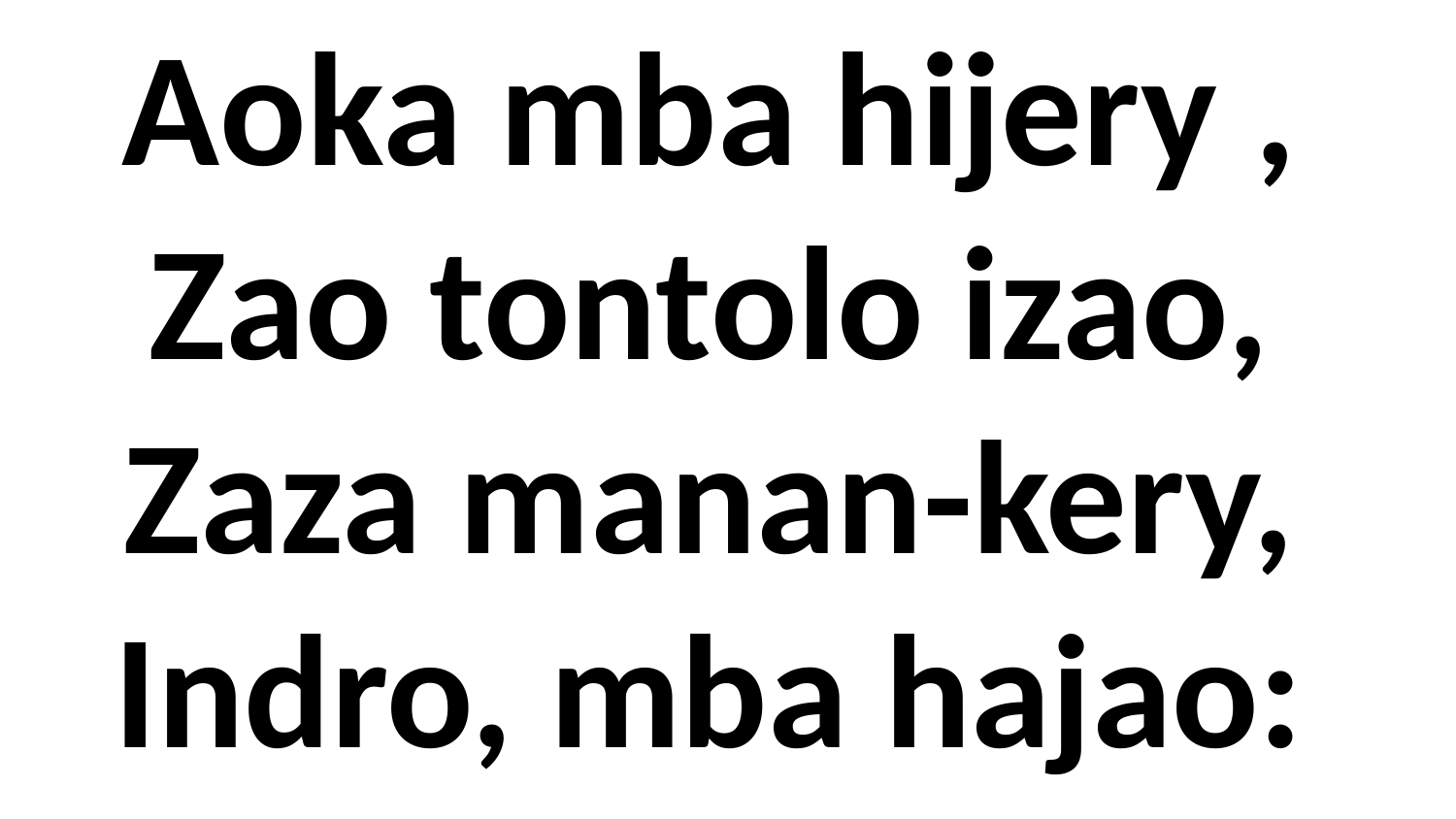

Aoka mba hijery ,
Zao tontolo izao,
Zaza manan-kery,
Indro, mba hajao: